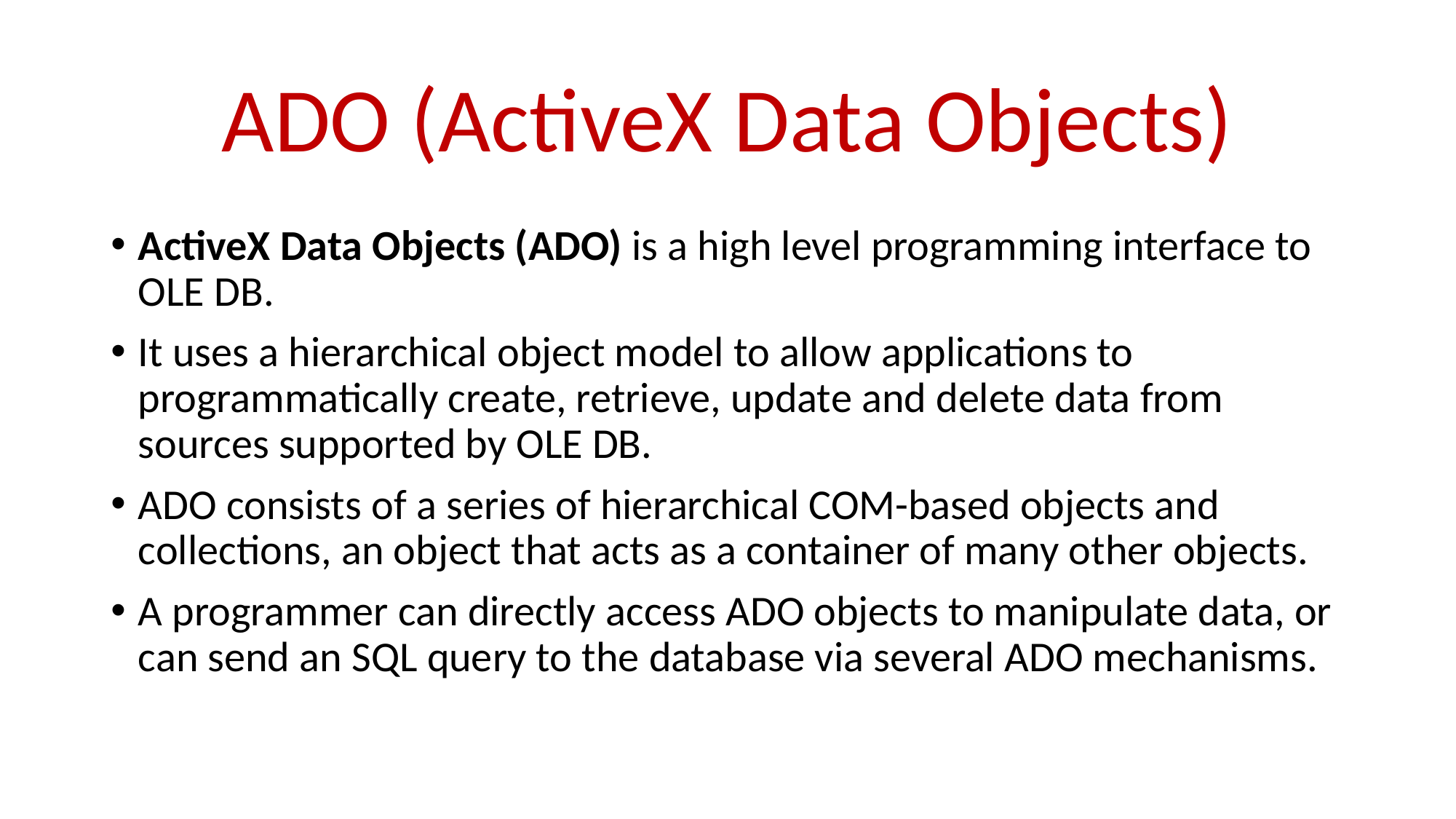

# ADO (ActiveX Data Objects)
ActiveX Data Objects (ADO) is a high level programming interface to OLE DB.
It uses a hierarchical object model to allow applications to programmatically create, retrieve, update and delete data from sources supported by OLE DB.
ADO consists of a series of hierarchical COM-based objects and collections, an object that acts as a container of many other objects.
A programmer can directly access ADO objects to manipulate data, or can send an SQL query to the database via several ADO mechanisms.